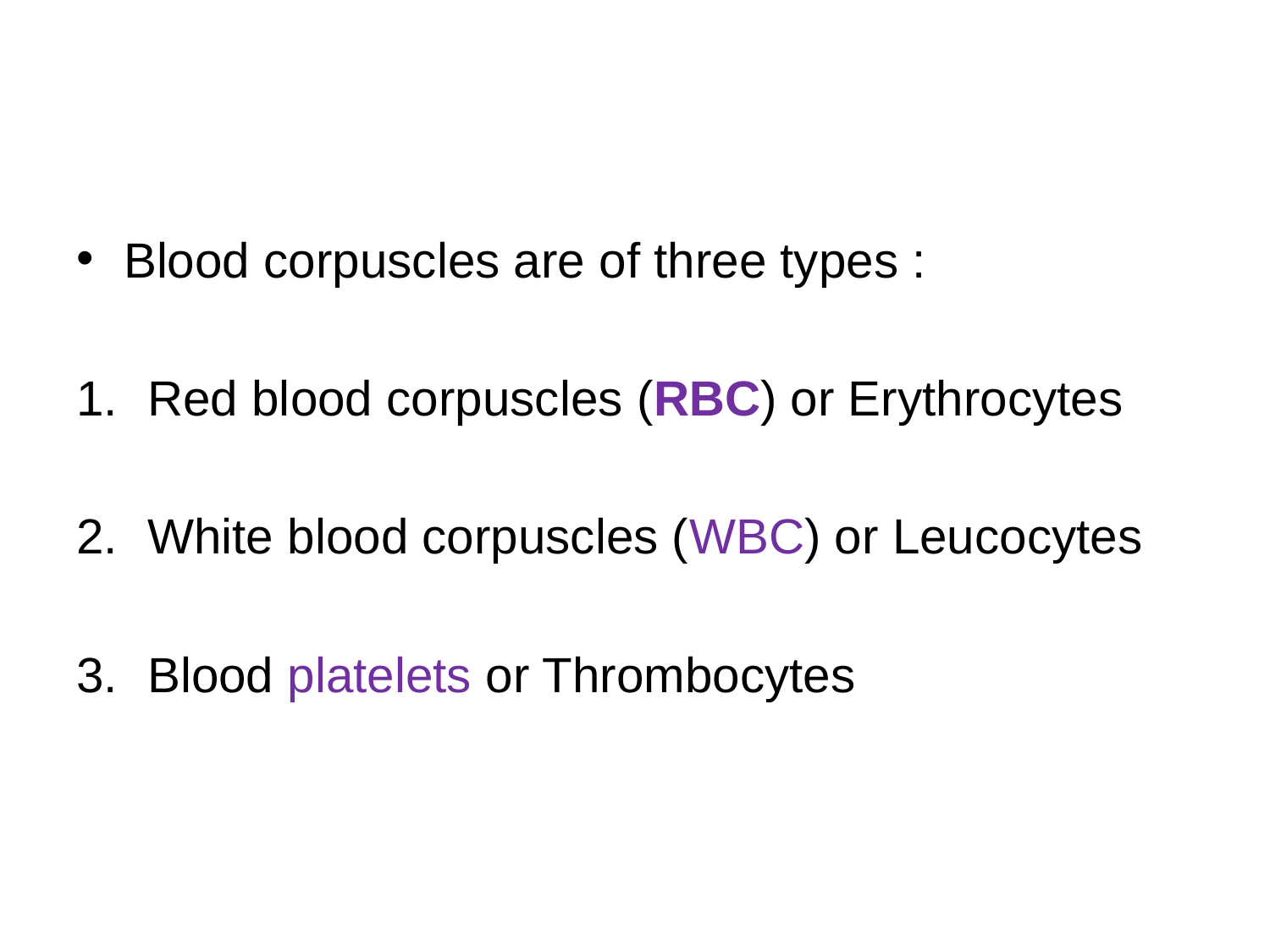

Blood corpuscles are of three types :

Red blood corpuscles (RBC) or Erythrocytes

White blood corpuscles (WBC) or Leucocytes

Blood platelets or Thrombocytes